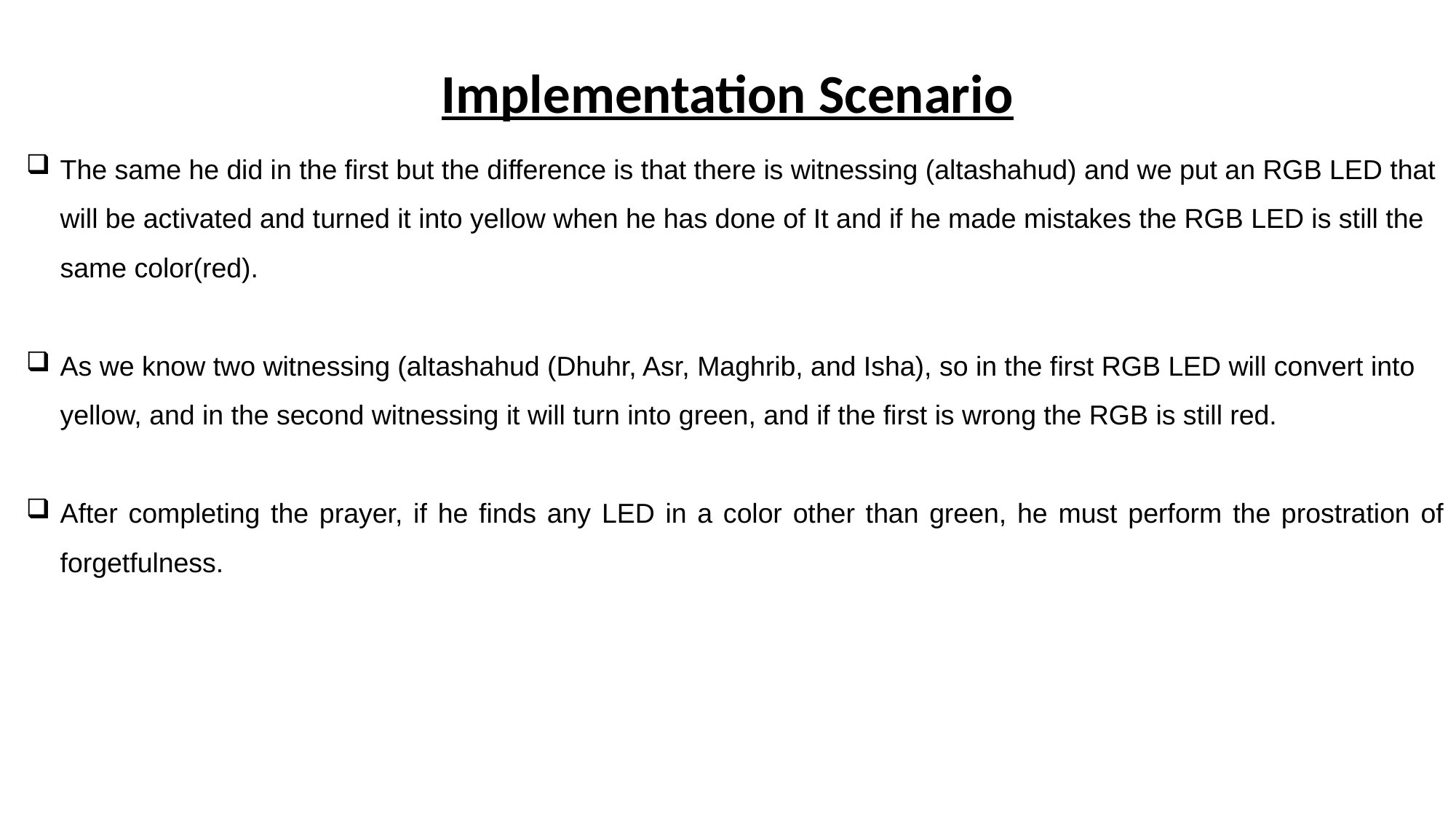

#
Implementation Scenario
The same he did in the first but the difference is that there is witnessing (altashahud) and we put an RGB LED that will be activated and turned it into yellow when he has done of It and if he made mistakes the RGB LED is still the same color(red).

As we know two witnessing (altashahud (Dhuhr, Asr, Maghrib, and Isha), so in the first RGB LED will convert into yellow, and in the second witnessing it will turn into green, and if the first is wrong the RGB is still red.

After completing the prayer, if he finds any LED in a color other than green, he must perform the prostration of forgetfulness.